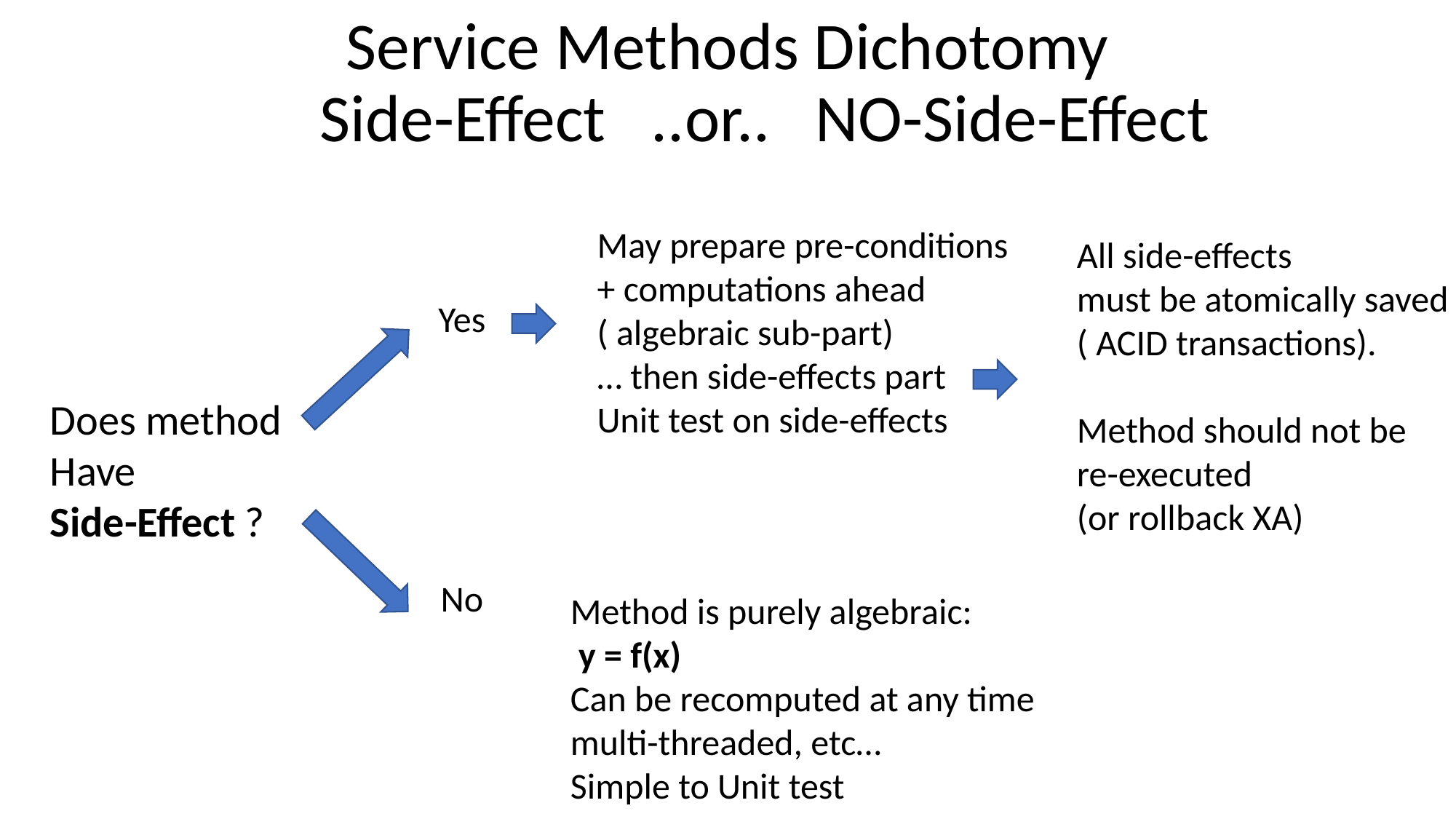

# Service Methods Dichotomy Side-Effect   ..or..   NO-Side-Effect
May prepare pre-conditions
+ computations ahead
( algebraic sub-part)
… then side-effects part
Unit test on side-effects
All side-effects
must be atomically saved
( ACID transactions).

Method should not be
re-executed
(or rollback XA)
Yes

Does method
Have
Side-Effect ?

No
Method is purely algebraic:
 y = f(x)
Can be recomputed at any time
multi-threaded, etc…
Simple to Unit test